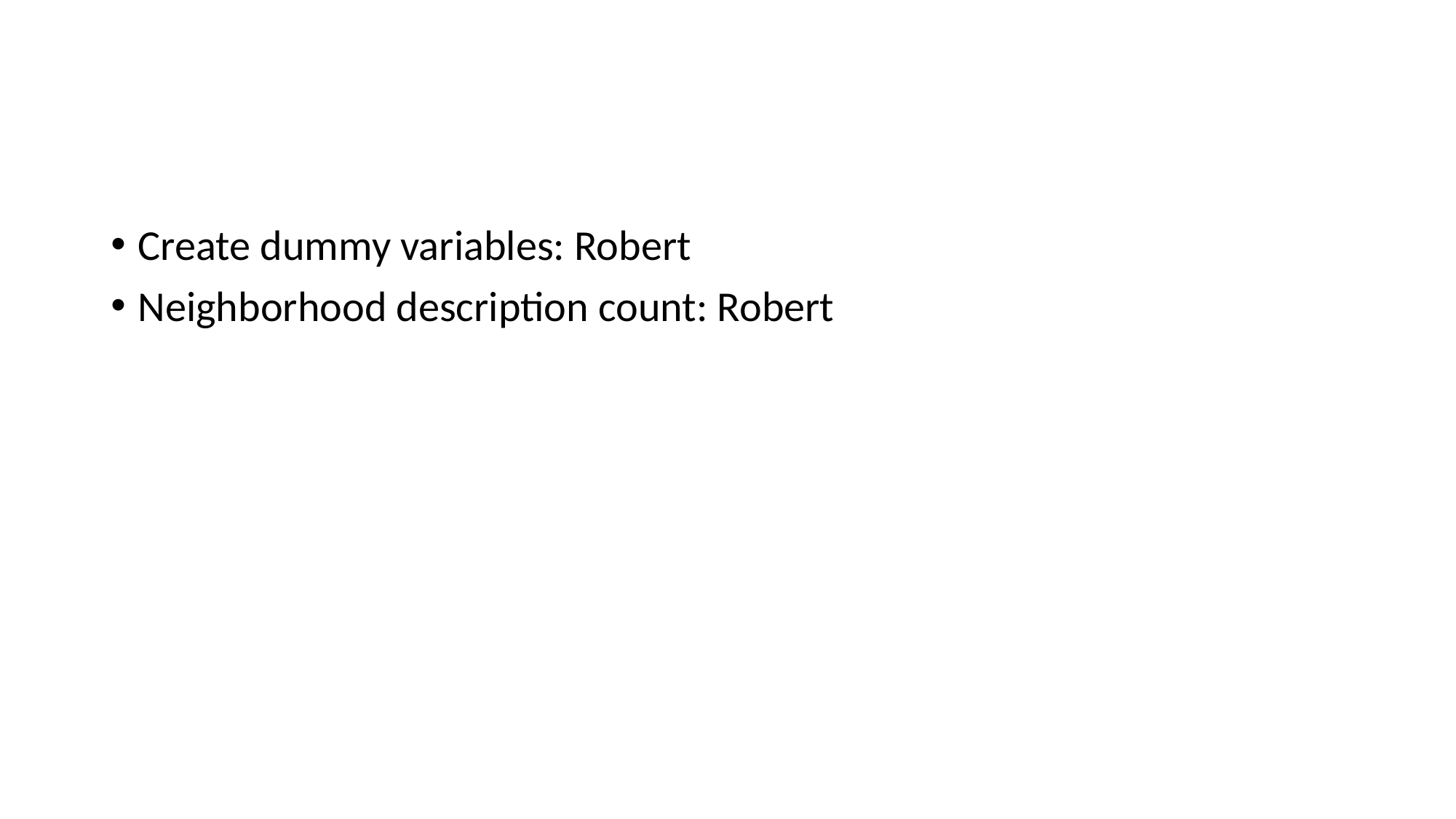

#
Create dummy variables: Robert
Neighborhood description count: Robert